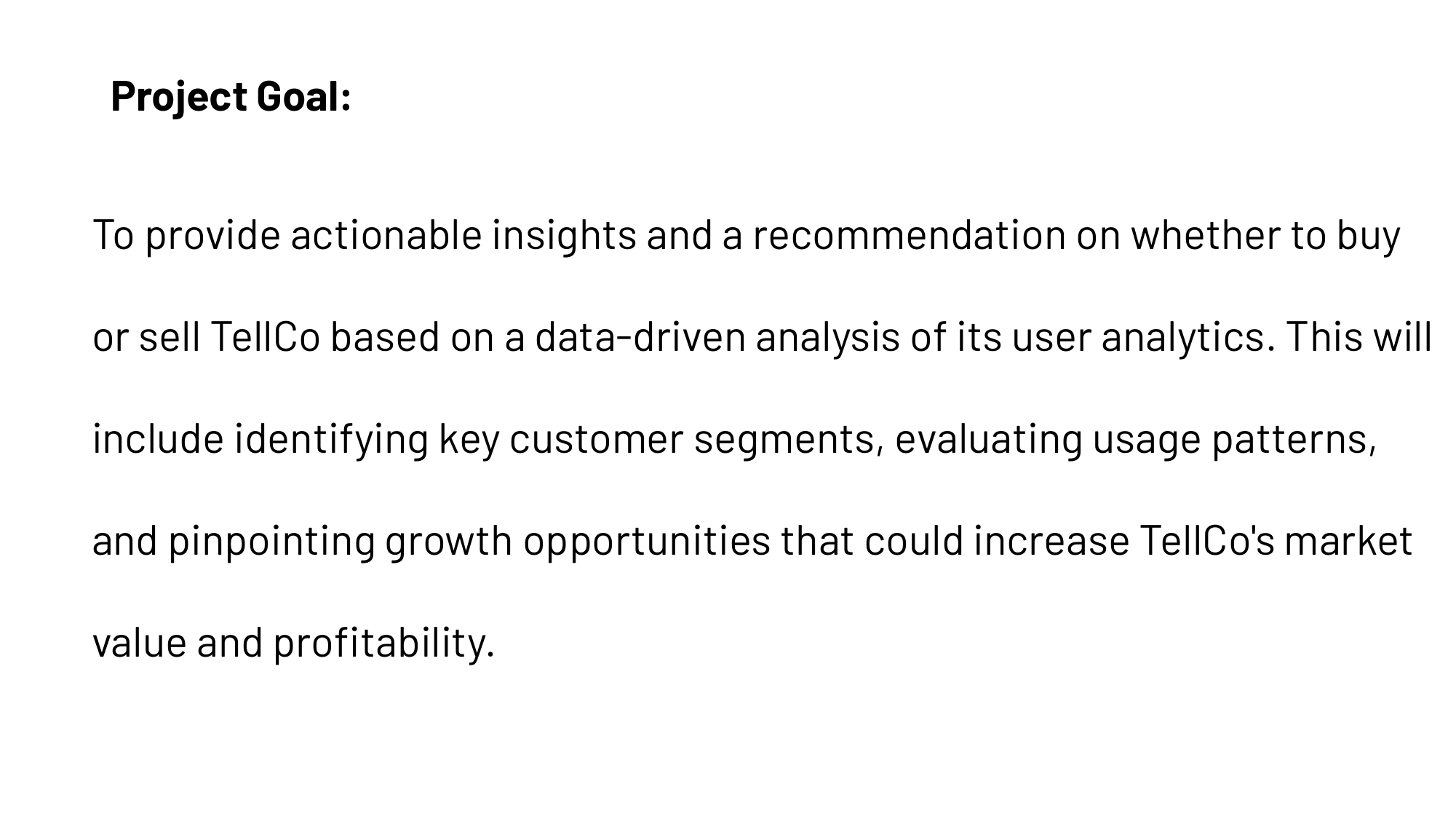

# Project Goal:
To provide actionable insights and a recommendation on whether to buy or sell TellCo based on a data-driven analysis of its user analytics. This will include identifying key customer segments, evaluating usage patterns, and pinpointing growth opportunities that could increase TellCo's market value and profitability.